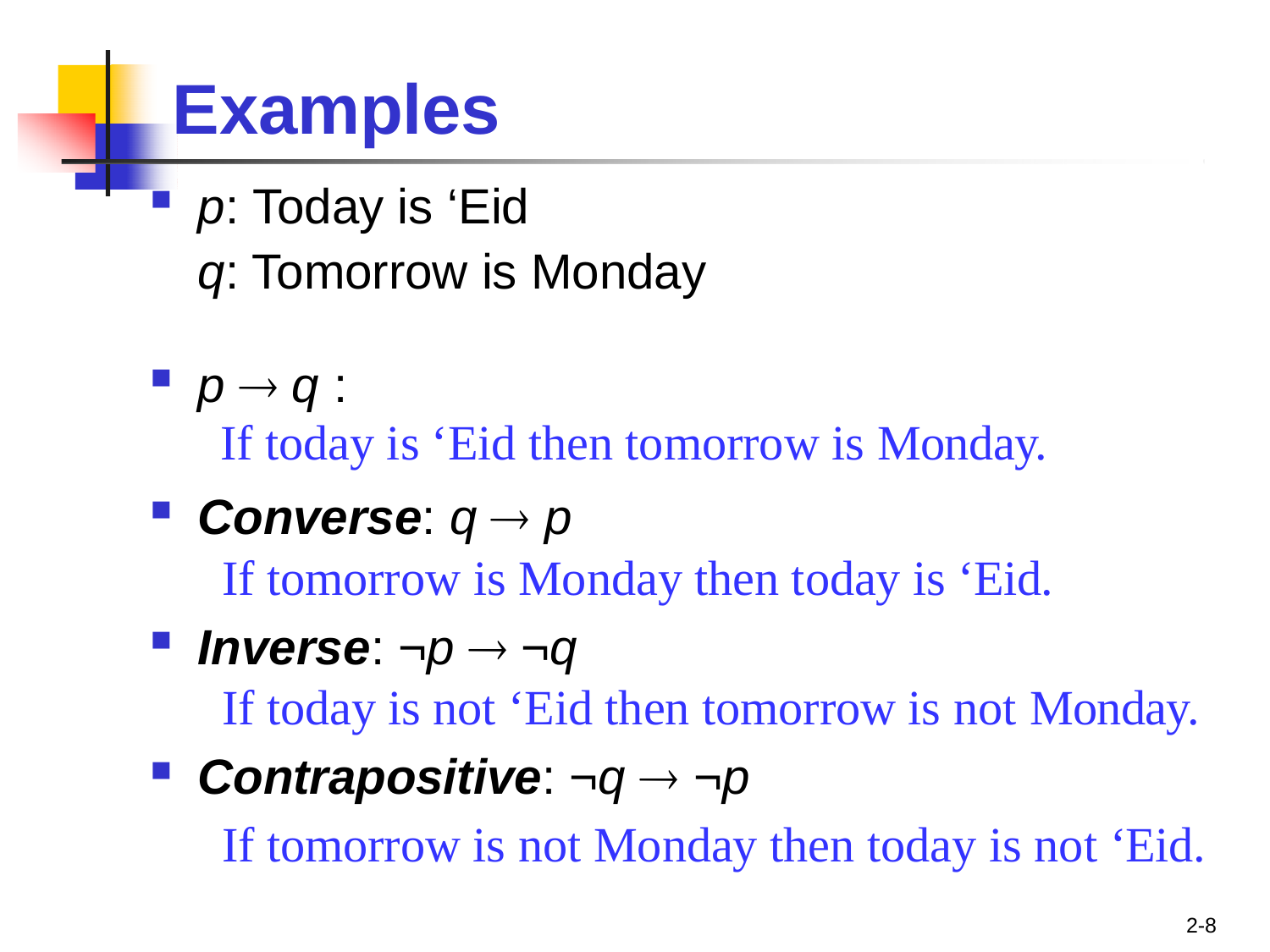

# Examples
p: Today is ‘Eid
q: Tomorrow is Monday

p → q :
If today is ‘Eid then tomorrow is Monday.
Converse: q → p
If tomorrow is Monday then today is ‘Eid.
Inverse: ¬p → ¬q
If today is not ‘Eid then tomorrow is not Monday.
Contrapositive: ¬q → ¬p
If tomorrow is not Monday then today is not ‘Eid.
2-8